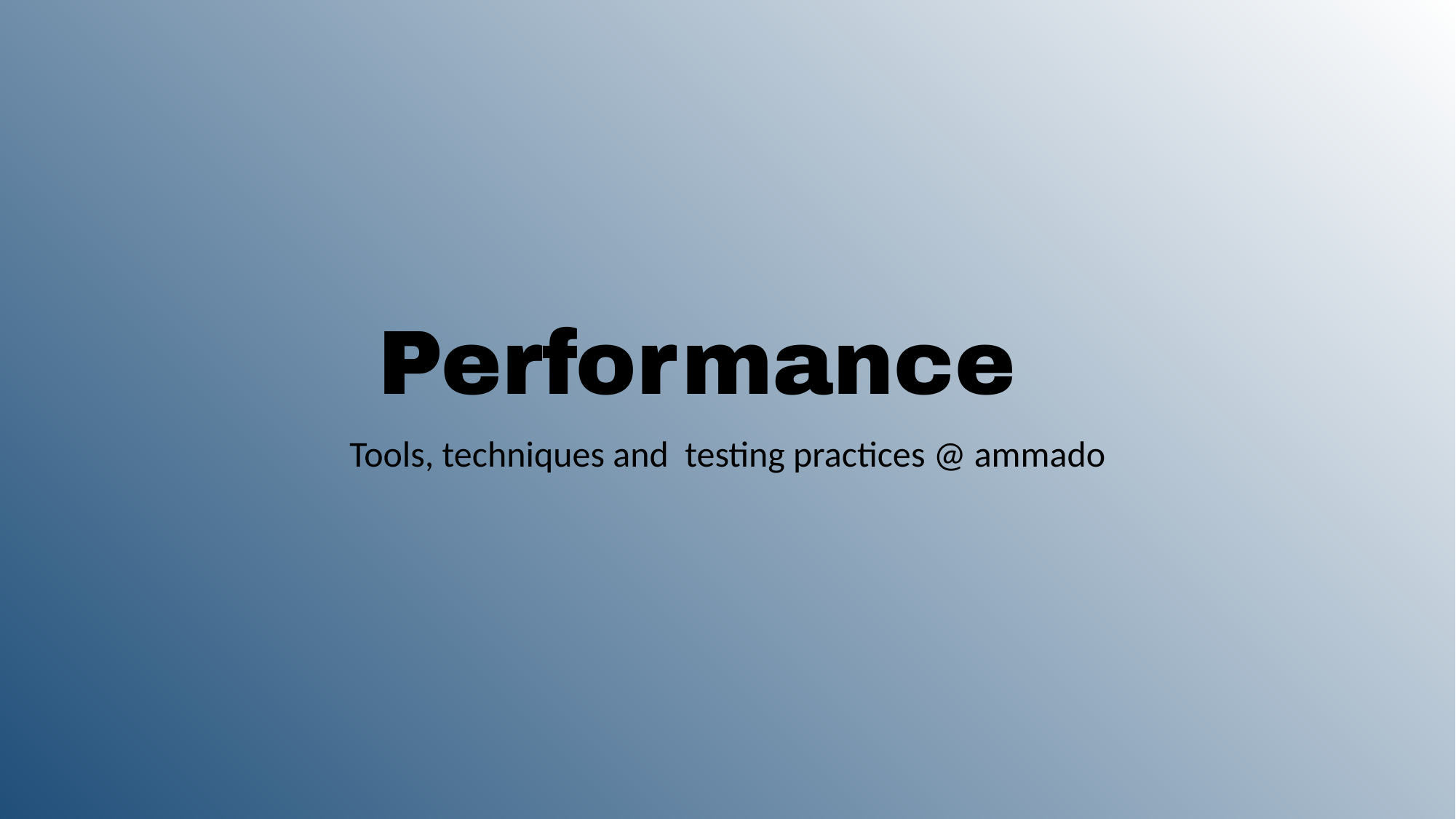

# Performance
Tools, techniques and  testing practices @ ammado